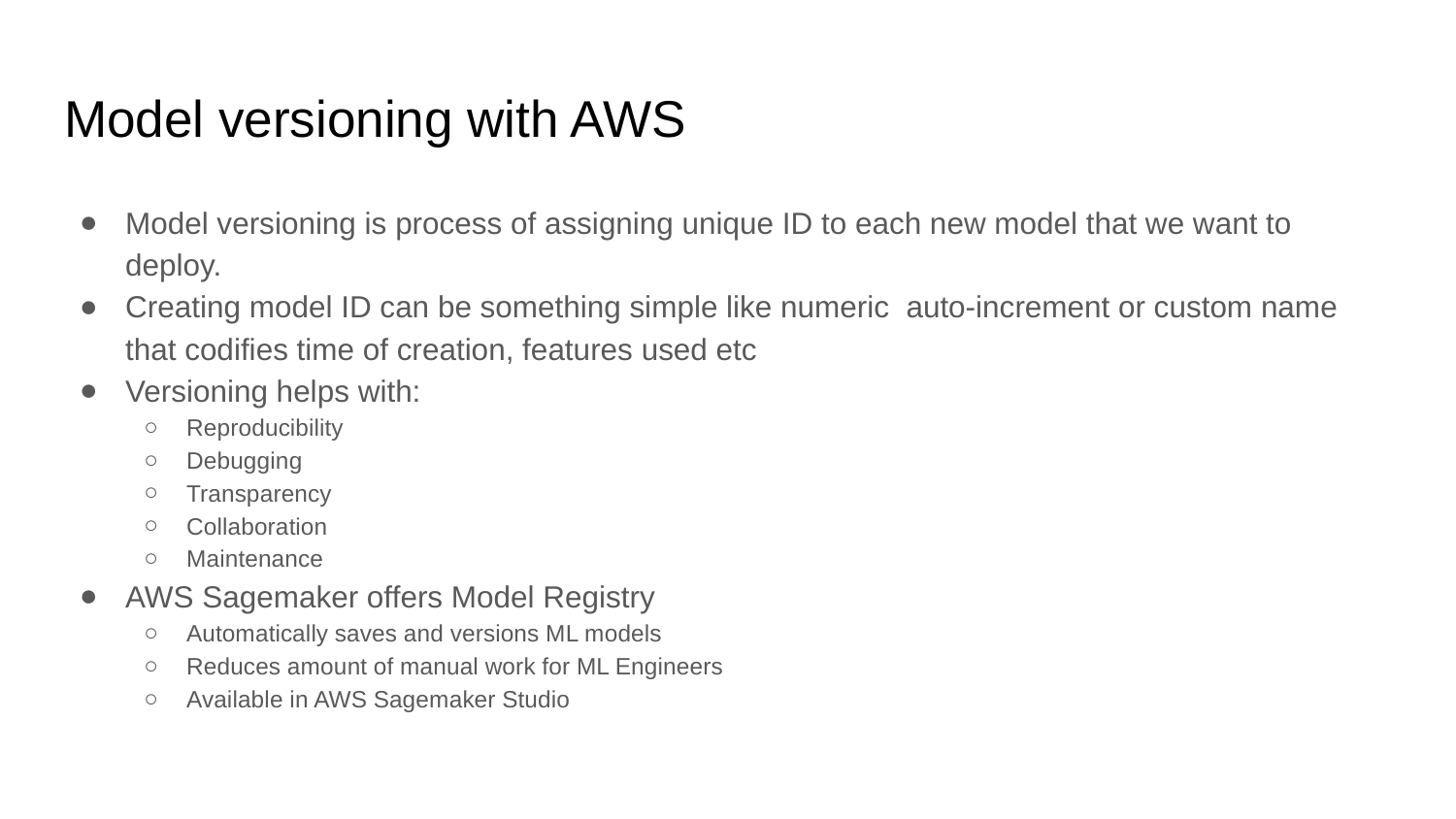

# Model versioning with AWS
Model versioning is process of assigning unique ID to each new model that we want to deploy.
Creating model ID can be something simple like numeric  auto-increment or custom name that codifies time of creation, features used etc
Versioning helps with:
Reproducibility
Debugging
Transparency
Collaboration
Maintenance
AWS Sagemaker offers Model Registry
Automatically saves and versions ML models
Reduces amount of manual work for ML Engineers
Available in AWS Sagemaker Studio